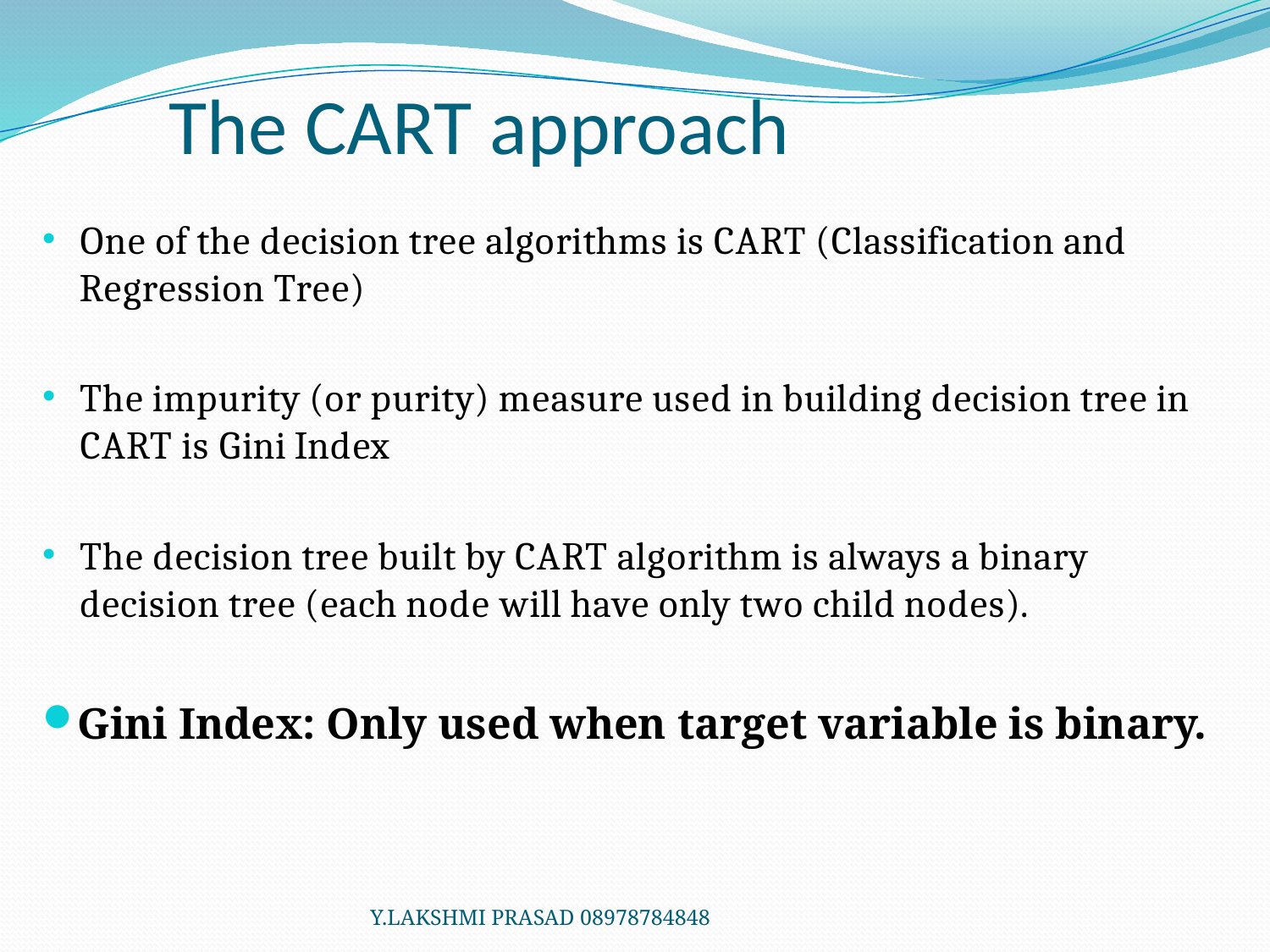

# The CART approach
One of the decision tree algorithms is CART (Classification and Regression Tree)

The impurity (or purity) measure used in building decision tree in CART is Gini Index

The decision tree built by CART algorithm is always a binary decision tree (each node will have only two child nodes).

Gini Index: Only used when target variable is binary.

Y.LAKSHMI PRASAD 08978784848